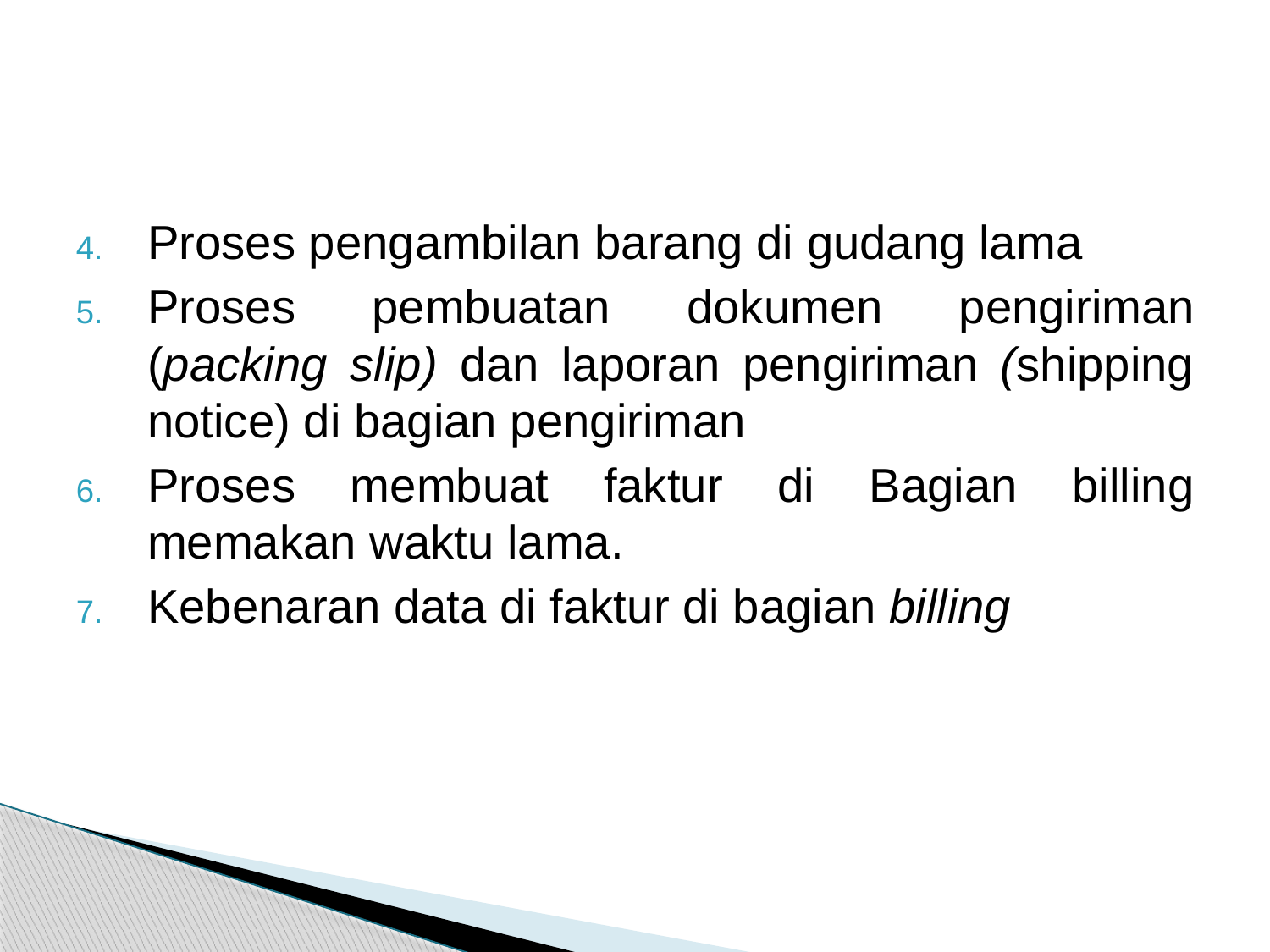

#
Proses pengambilan barang di gudang lama
Proses pembuatan dokumen pengiriman (packing slip) dan laporan pengiriman (shipping notice) di bagian pengiriman
Proses membuat faktur di Bagian billing memakan waktu lama.
Kebenaran data di faktur di bagian billing